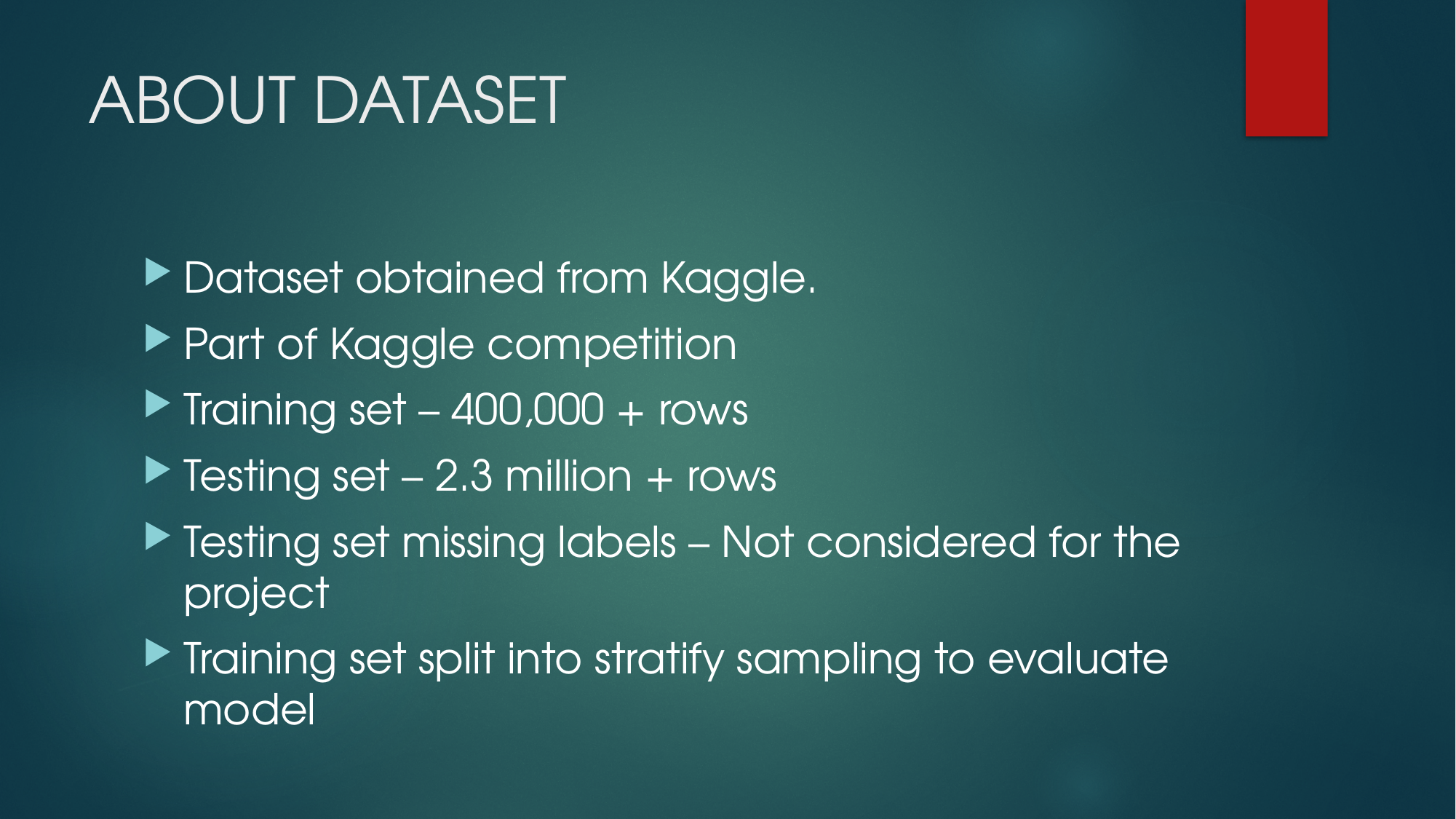

# ABOUT DATASET
Dataset obtained from Kaggle.
Part of Kaggle competition
Training set – 400,000 + rows
Testing set – 2.3 million + rows
Testing set missing labels – Not considered for the project
Training set split into stratify sampling to evaluate model